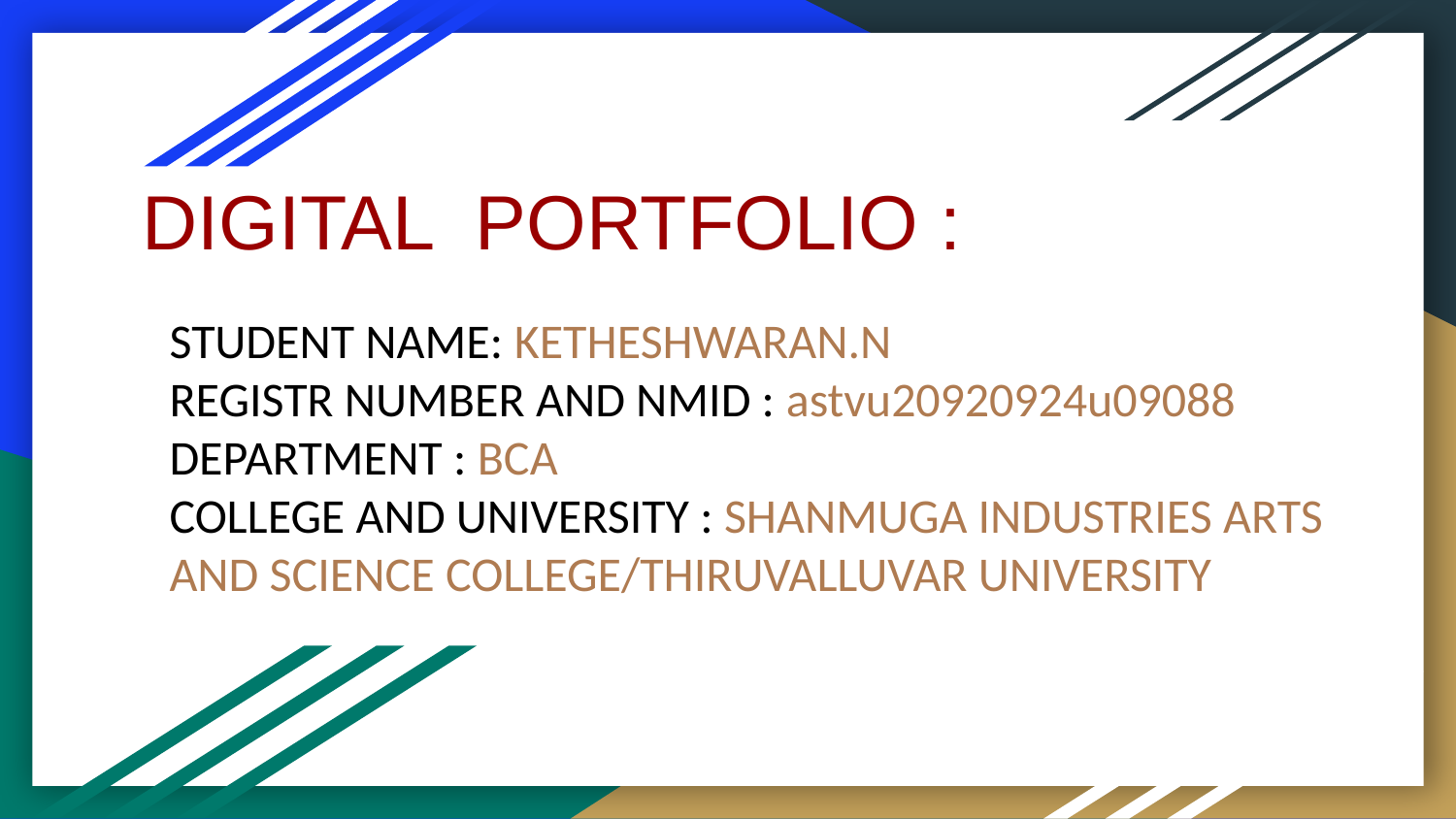

# DIGITAL  PORTFOLIO :
STUDENT NAME: KETHESHWARAN.N
REGISTR NUMBER AND NMID : astvu20920924u09088
DEPARTMENT : BCA
COLLEGE AND UNIVERSITY : SHANMUGA INDUSTRIES ARTS AND SCIENCE COLLEGE/THIRUVALLUVAR UNIVERSITY